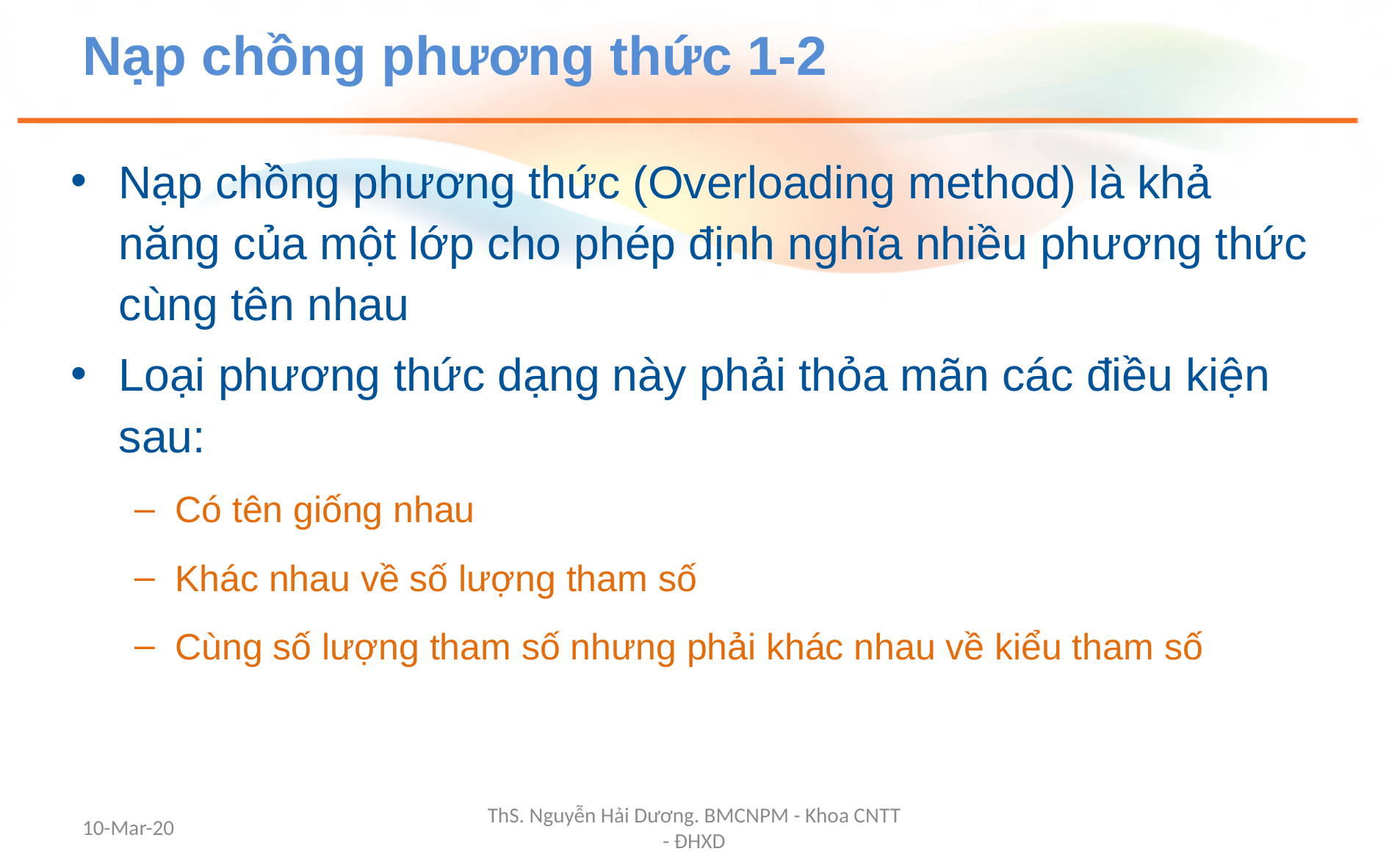

# Nạp chồng phương thức 1-2
Nạp chồng phương thức (Overloading method) là khả năng của một lớp cho phép định nghĩa nhiều phương thức cùng tên nhau
Loại phương thức dạng này phải thỏa mãn các điều kiện sau:
Có tên giống nhau
Khác nhau về số lượng tham số
Cùng số lượng tham số nhưng phải khác nhau về kiểu tham số

10-Mar-20
ThS. Nguyễn Hải Dương. BMCNPM - Khoa CNTT - ĐHXD